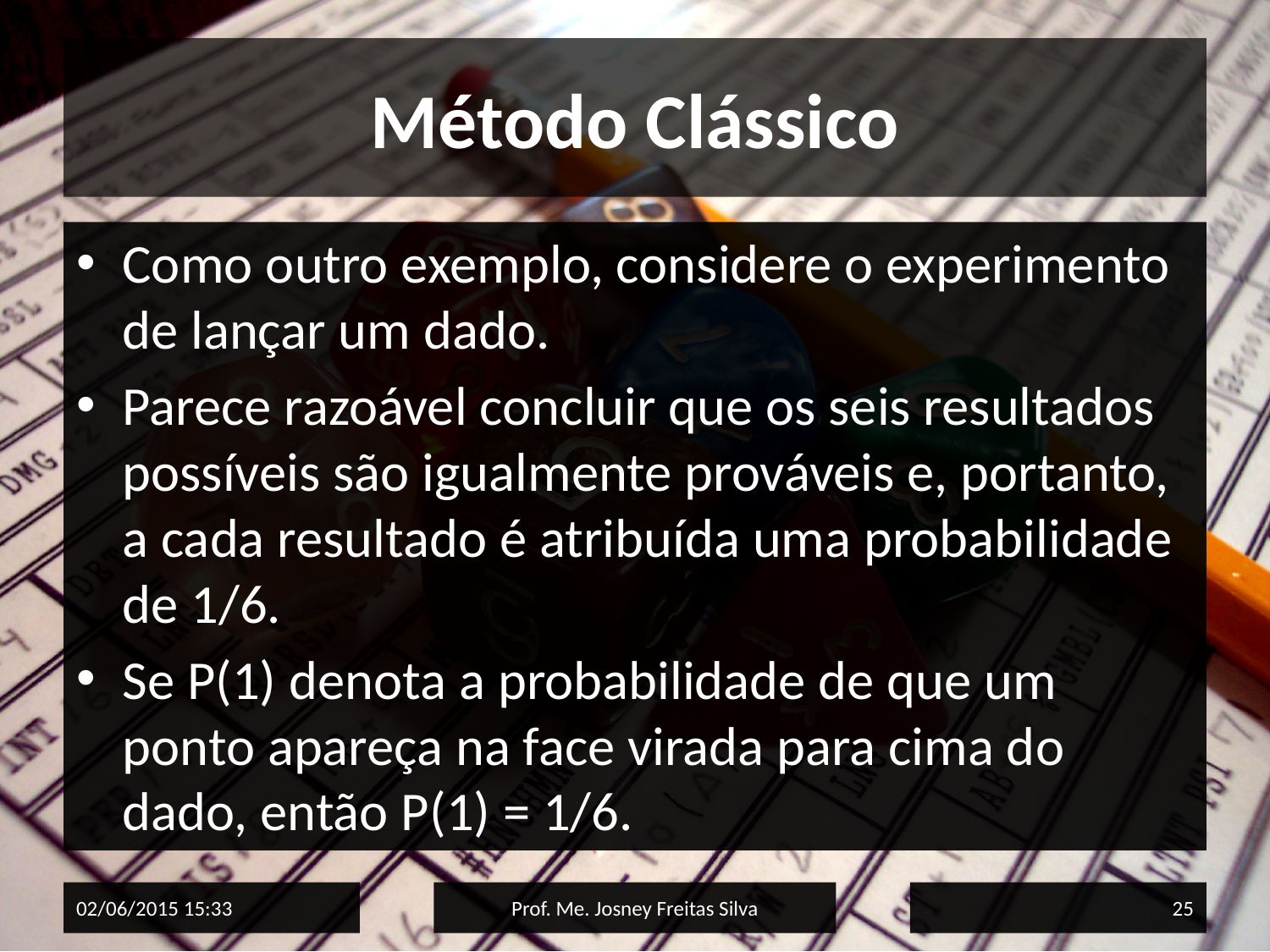

# Método Clássico
Como outro exemplo, considere o experimento de lançar um dado.
Parece razoável concluir que os seis resultados possíveis são igualmente prováveis e, portanto, a cada resultado é atribuída uma probabilidade de 1/6.
Se P(1) denota a probabilidade de que um ponto apareça na face virada para cima do dado, então P(1) = 1/6.
02/06/2015 15:33
Prof. Me. Josney Freitas Silva
25